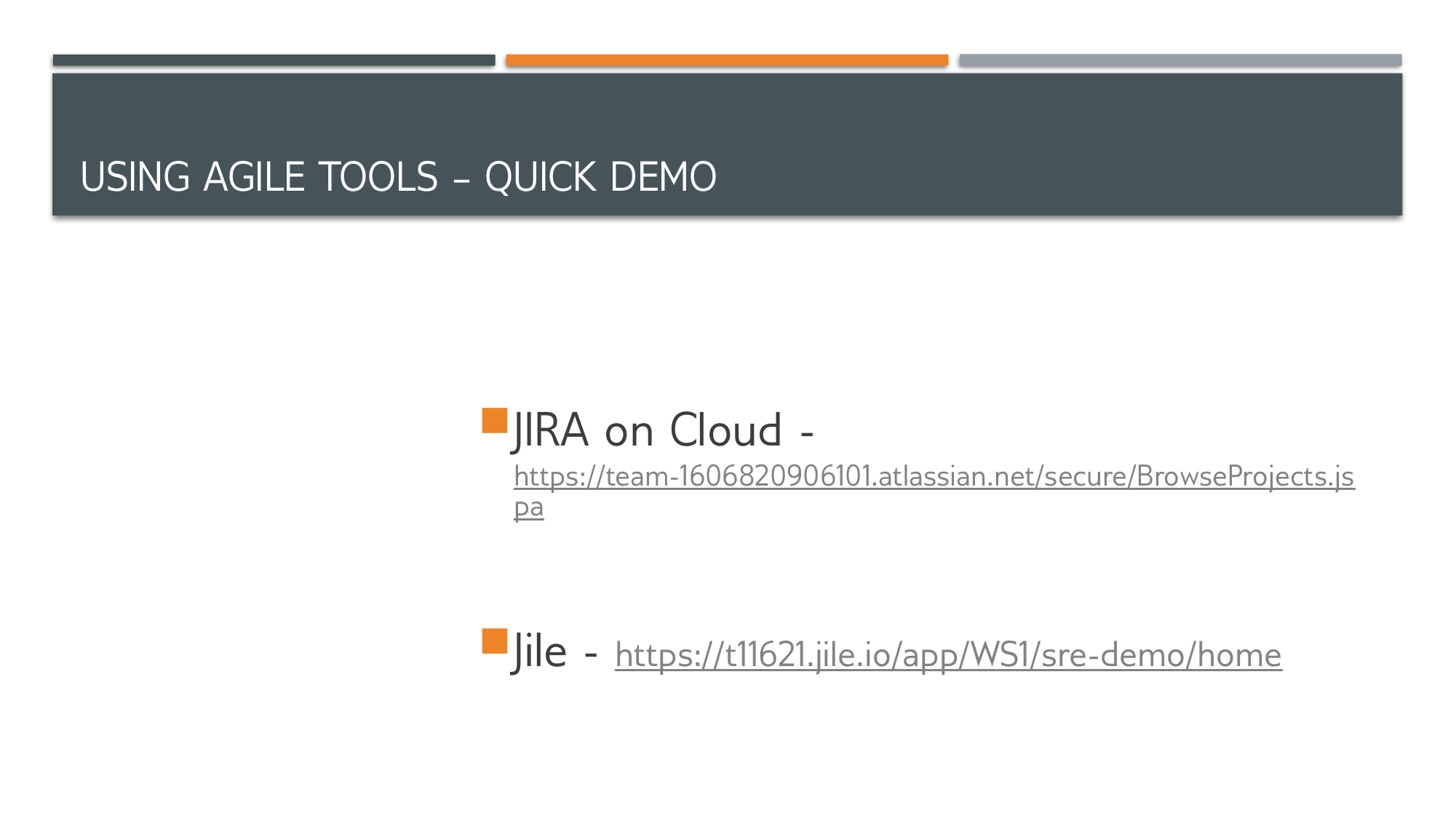

# Using Agile Tools – Quick Demo
JIRA on Cloud - https://team-1606820906101.atlassian.net/secure/BrowseProjects.jspa

Jile - https://t11621.jile.io/app/WS1/sre-demo/home